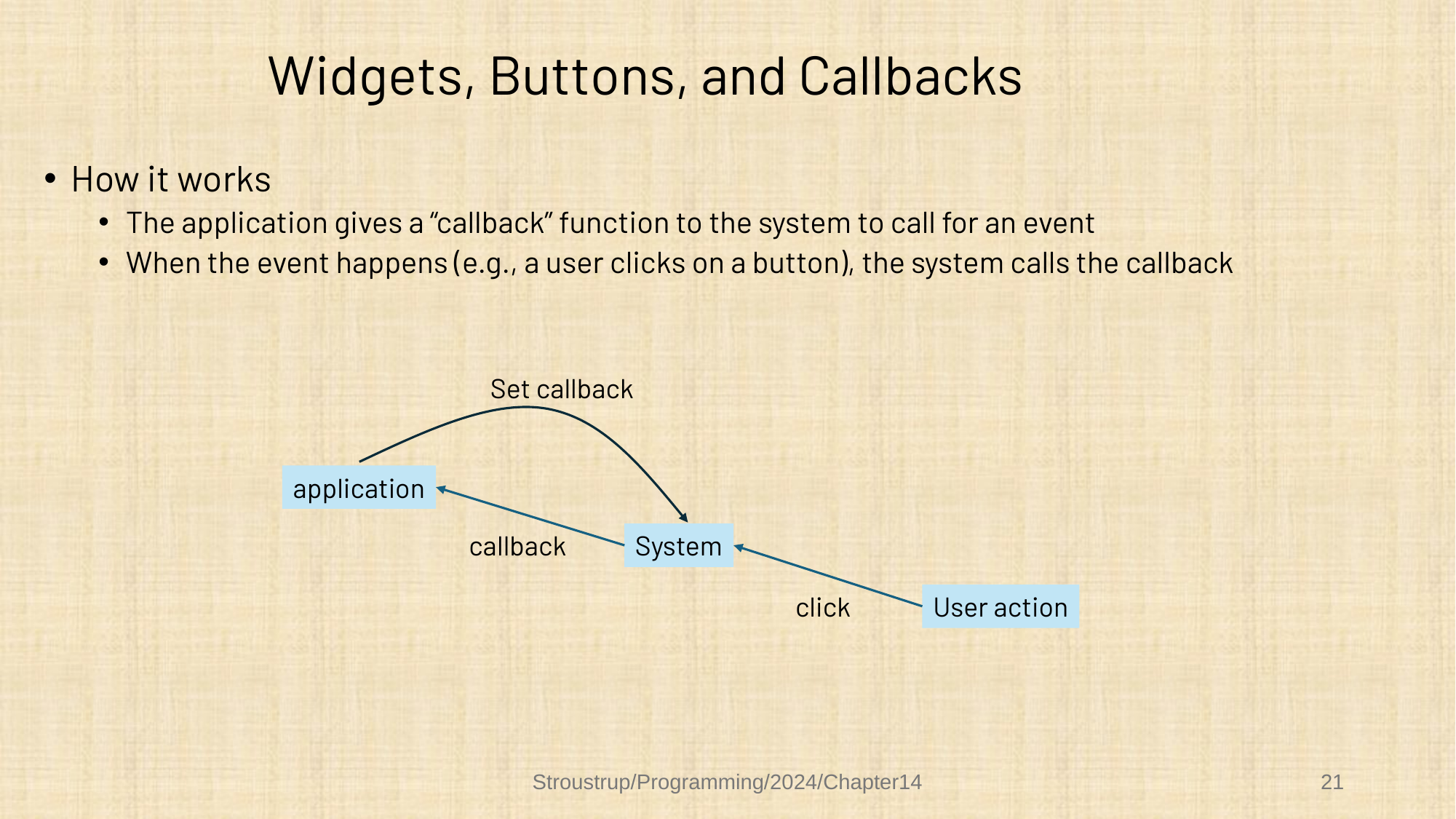

Widgets, Buttons, and Callbacks
How it works
The application gives a “callback” function to the system to call for an event
When the event happens (e.g., a user clicks on a button), the system calls the callback

Set callback

application
callback
System
click
User action
Stroustrup/Programming/2024/Chapter14
21